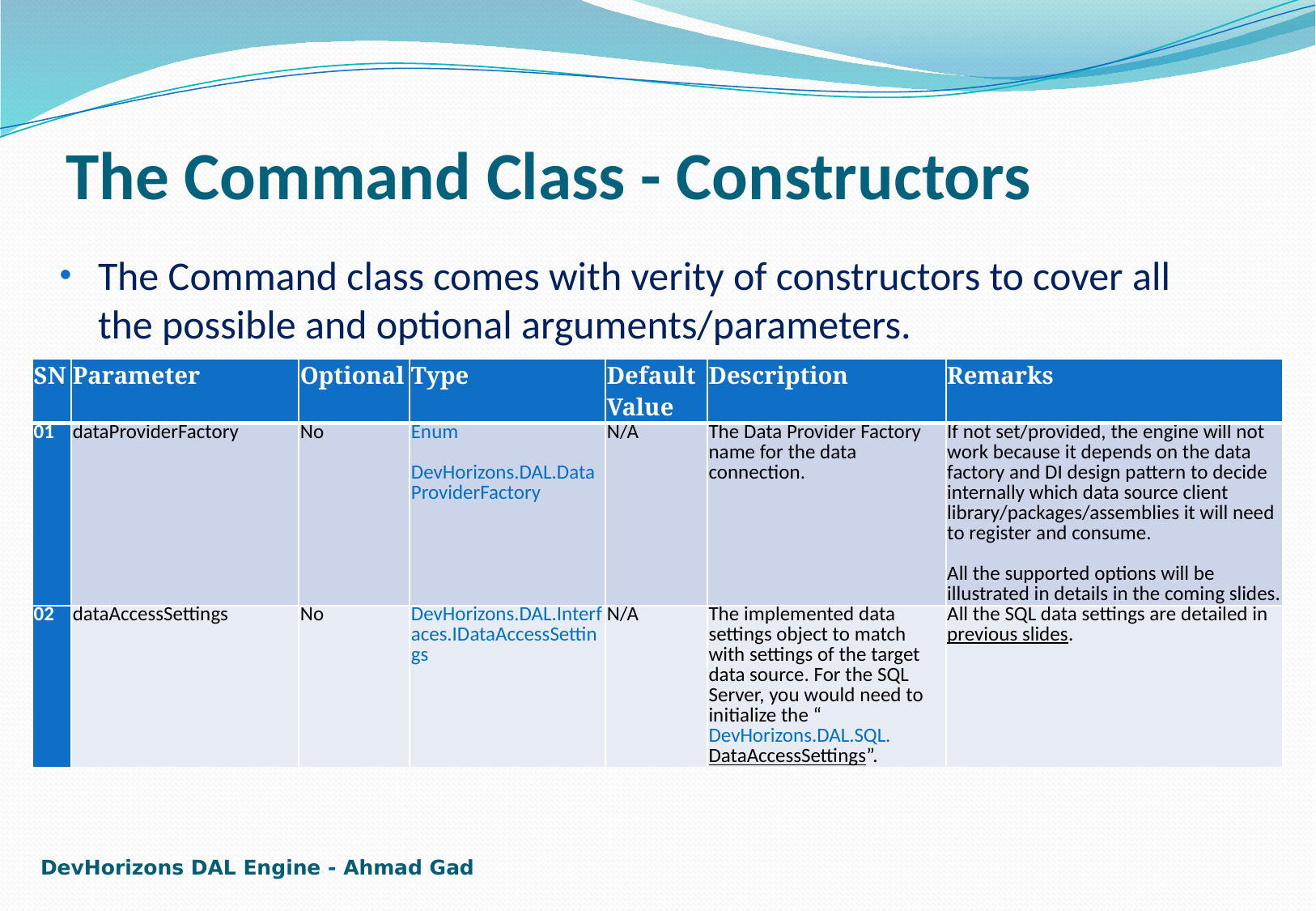

# The Command Class - Constructors
The Command class comes with verity of constructors to cover all the possible and optional arguments/parameters.

| SN | Parameter | Optional | Type | Default Value | Description | Remarks |
| --- | --- | --- | --- | --- | --- | --- |
| 01 | dataProviderFactory | No | Enum DevHorizons.DAL.DataProviderFactory | N/A | The Data Provider Factory name for the data connection. | If not set/provided, the engine will not work because it depends on the data factory and DI design pattern to decide internally which data source client library/packages/assemblies it will need to register and consume. All the supported options will be illustrated in details in the coming slides. |
| 02 | dataAccessSettings | No | DevHorizons.DAL.Interfaces.IDataAccessSettings | N/A | The implemented data settings object to match with settings of the target data source. For the SQL Server, you would need to initialize the “DevHorizons.DAL.SQL. DataAccessSettings”. | All the SQL data settings are detailed in previous slides. |
DevHorizons DAL Engine - Ahmad Gad